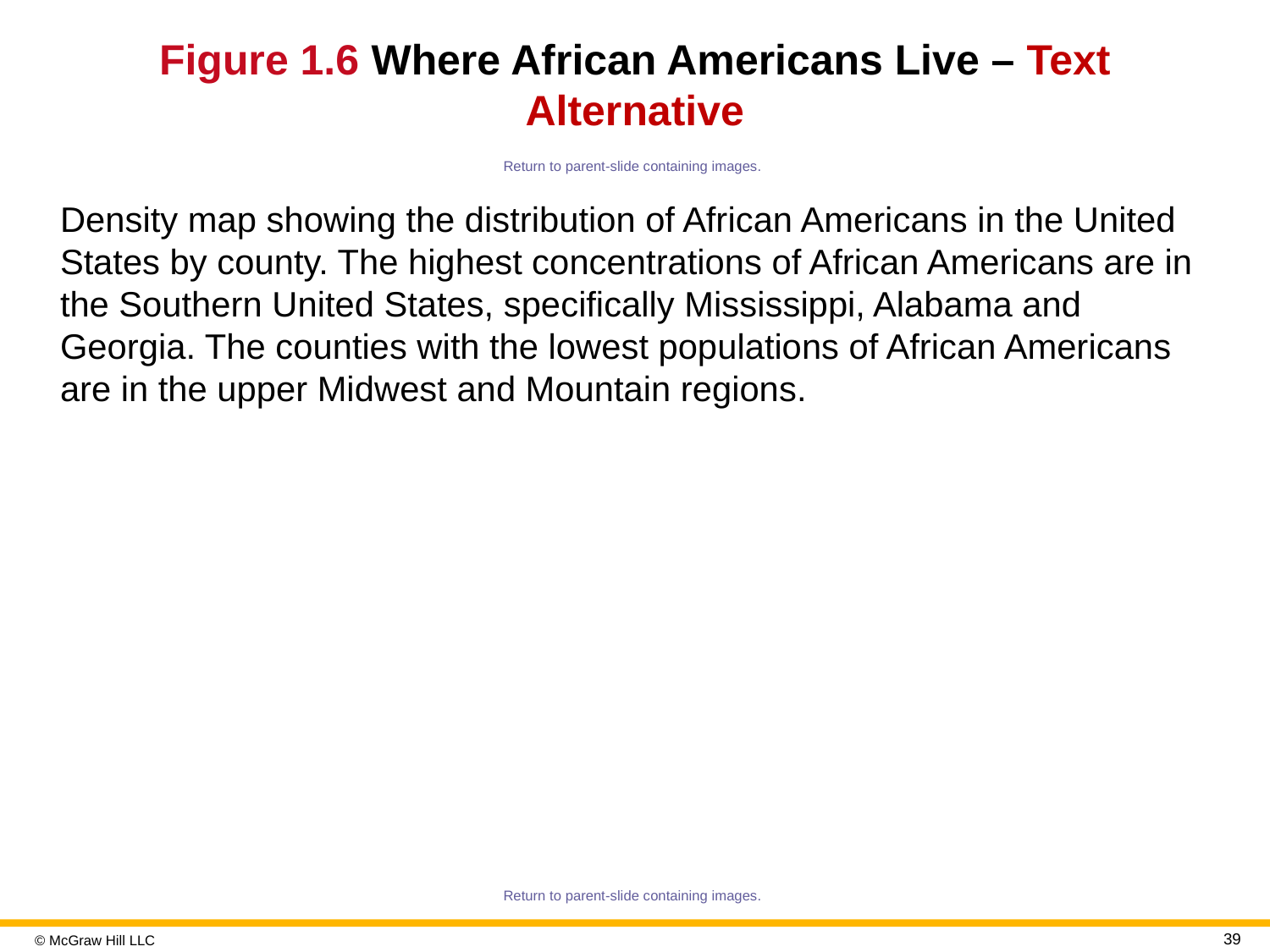

# Figure 1.6 Where African Americans Live – Text Alternative
Return to parent-slide containing images.
Density map showing the distribution of African Americans in the United States by county. The highest concentrations of African Americans are in the Southern United States, specifically Mississippi, Alabama and Georgia. The counties with the lowest populations of African Americans are in the upper Midwest and Mountain regions.
Return to parent-slide containing images.
39